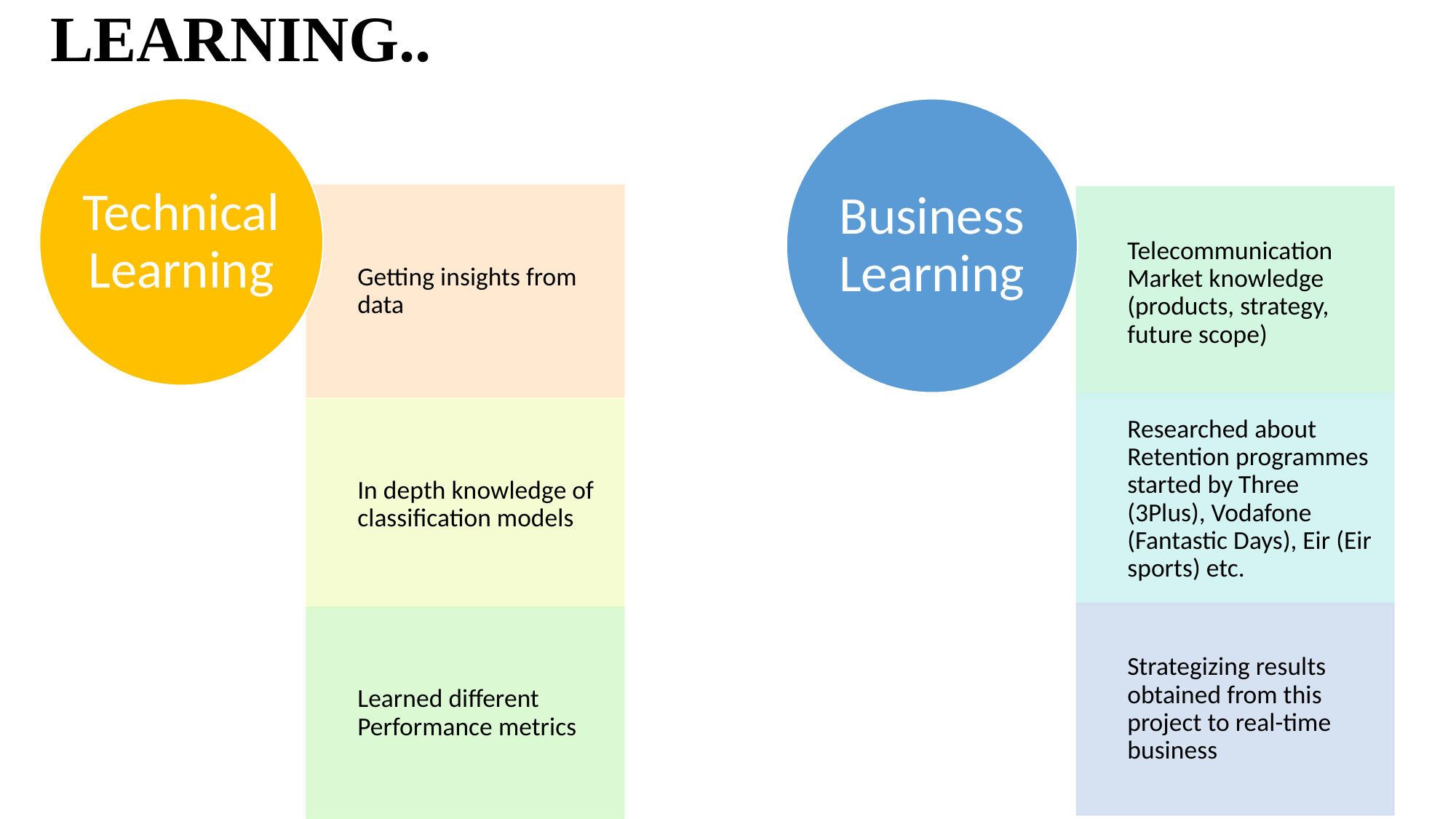

# LEARNING..
Getting insights from data
In depth knowledge of classification models
Learned different Performance metrics
Technical Learning
Telecommunication Market knowledge (products, strategy, future scope)
Researched about Retention programmes started by Three (3Plus), Vodafone (Fantastic Days), Eir (Eir sports) etc.
Strategizing results obtained from this project to real-time business
Business Learning